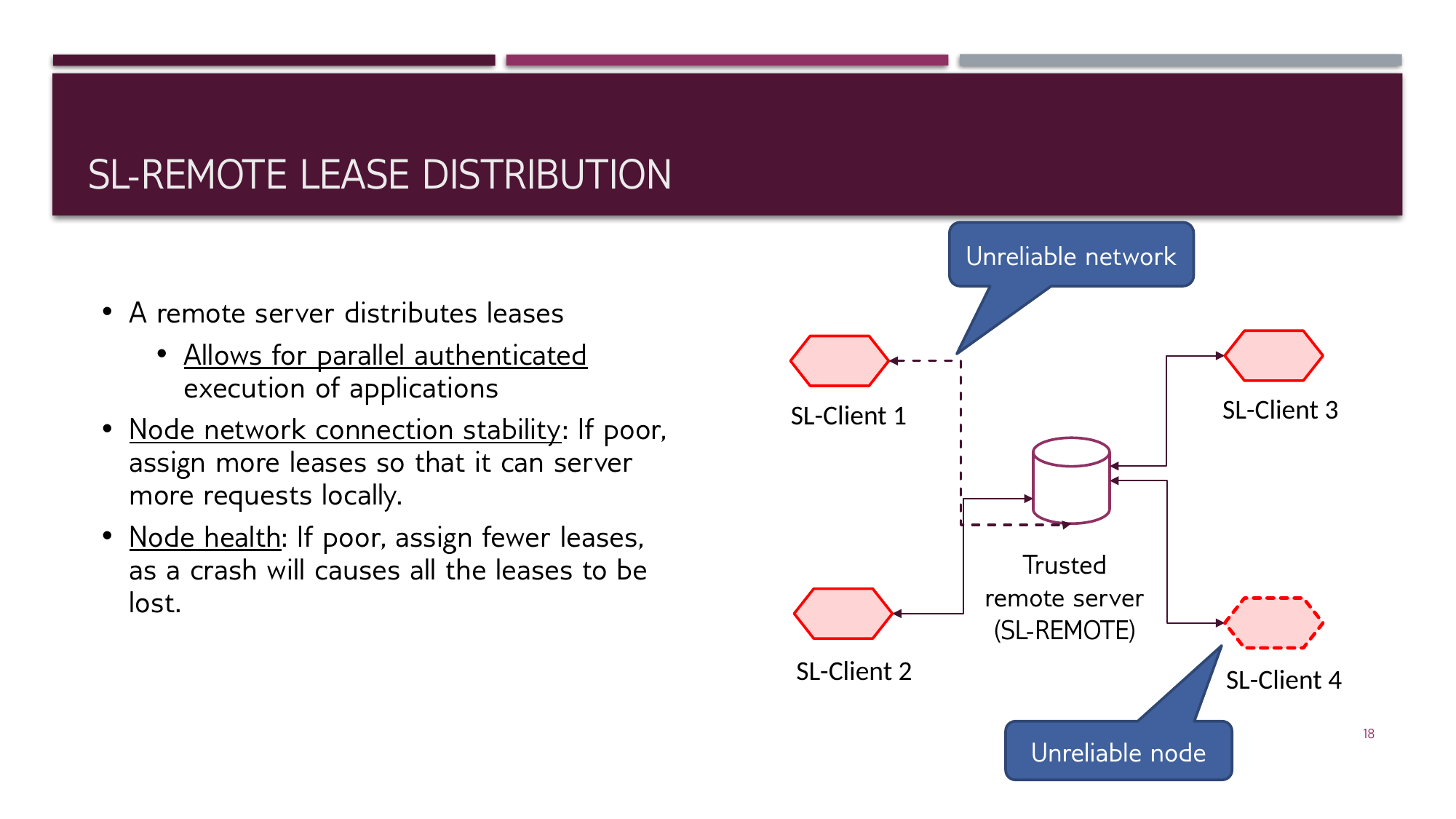

# SL-REMOTE Lease DISTRIBUTION
Unreliable network
A remote server distributes leases
Allows for parallel authenticated execution of applications
Node network connection stability: If poor, assign more leases so that it can server more requests locally.
Node health: If poor, assign fewer leases, as a crash will causes all the leases to be lost.

SL-Client 3

SL-Client 1

Trusted remote server
(SL-REMOTE)

SL-Client 4

SL-Client 2
18
Unreliable node